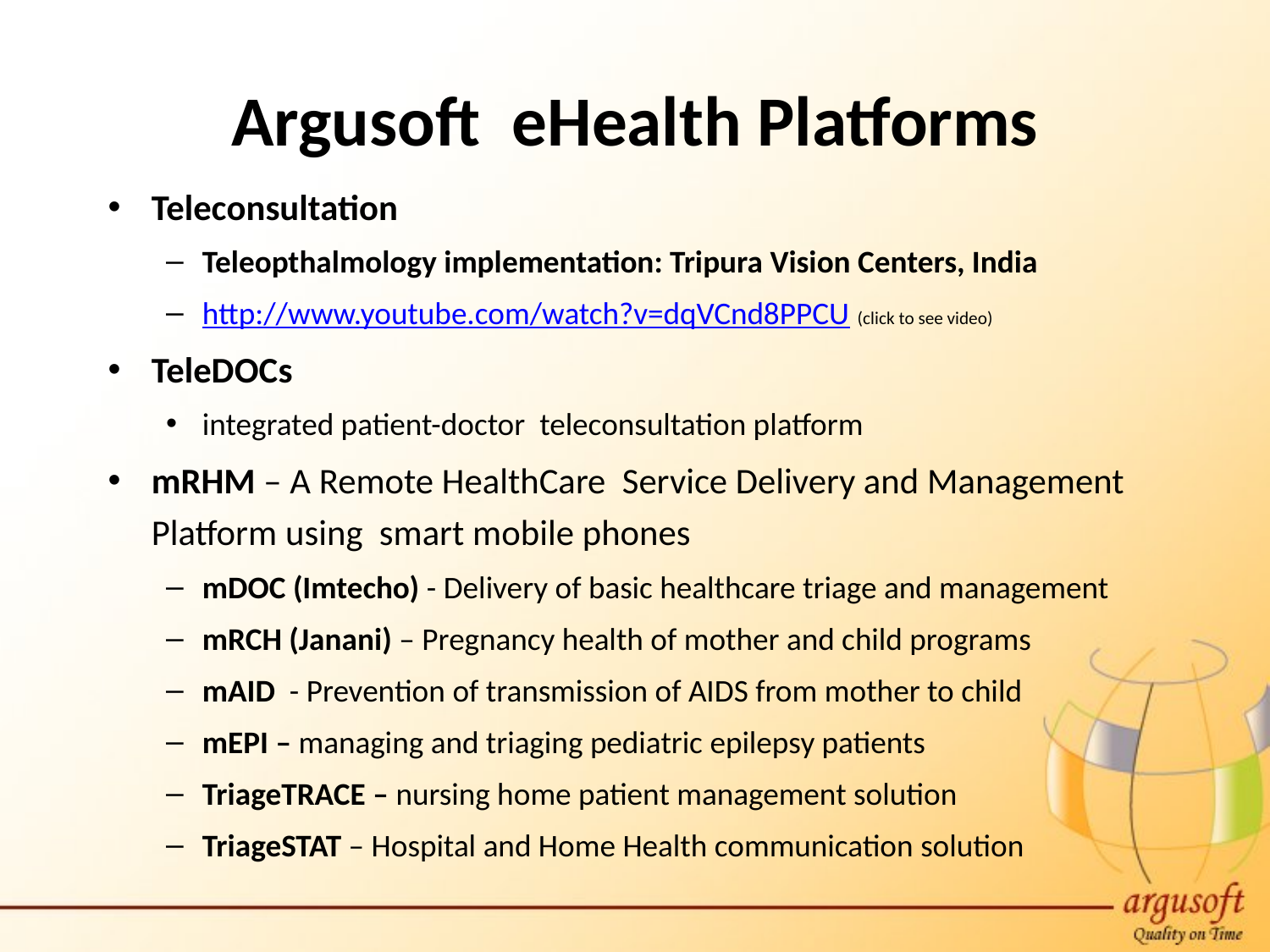

Argusoft  eHealth Platforms
Teleconsultation
Teleopthalmology implementation: Tripura Vision Centers, India
http://www.youtube.com/watch?v=dqVCnd8PPCU (click to see video)
TeleDOCs
integrated patient-doctor  teleconsultation platform
mRHM – A Remote HealthCare  Service Delivery and Management Platform using  smart mobile phones
mDOC (Imtecho) - Delivery of basic healthcare triage and management
mRCH (Janani) – Pregnancy health of mother and child programs
mAID  - Prevention of transmission of AIDS from mother to child
mEPI – managing and triaging pediatric epilepsy patients
TriageTRACE – nursing home patient management solution
TriageSTAT – Hospital and Home Health communication solution